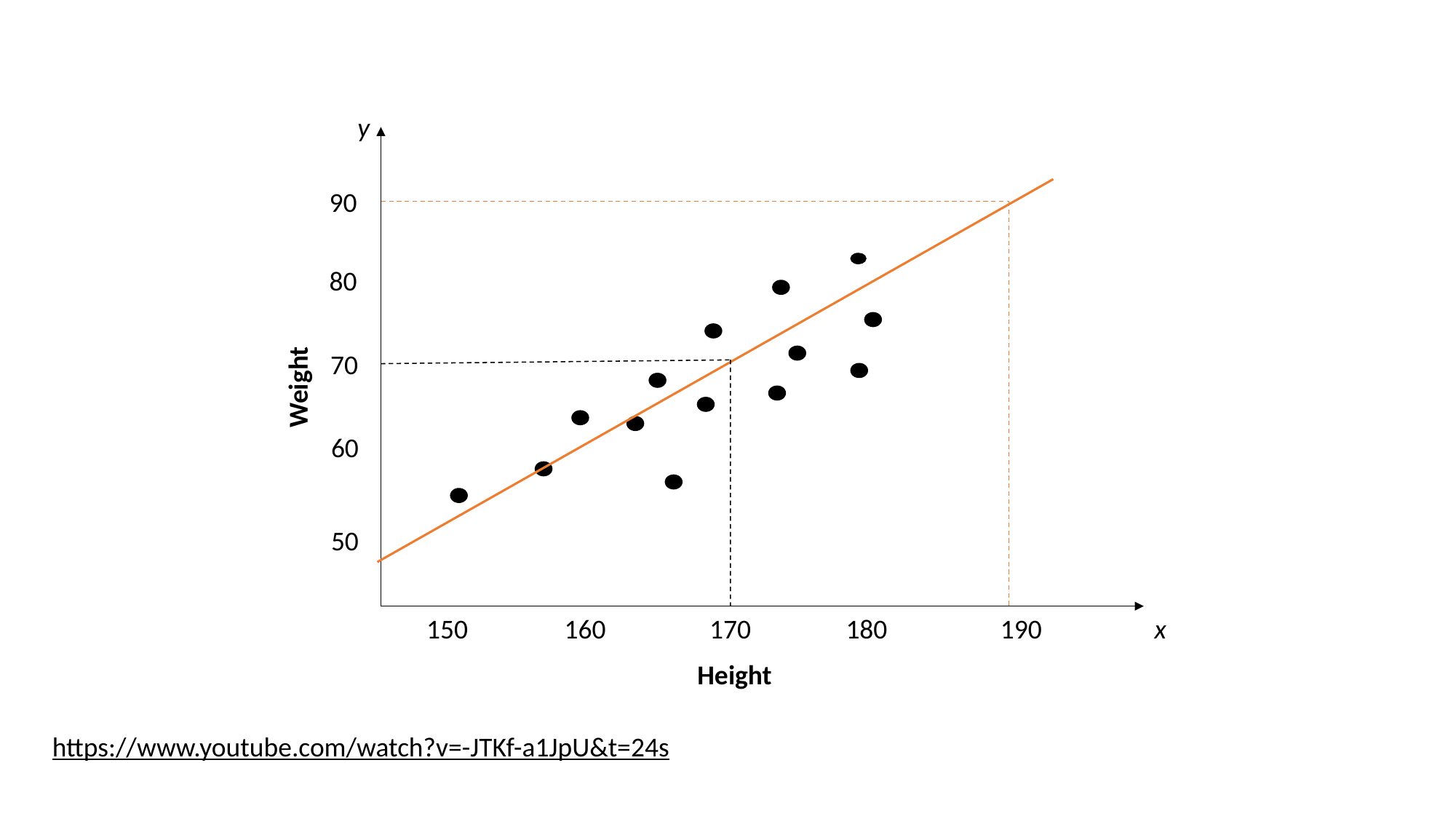

y
90

80

70

Weight

60

50
150
160
170
180
190
x
Height
https://www.youtube.com/watch?v=-JTKf-a1JpU&t=24s